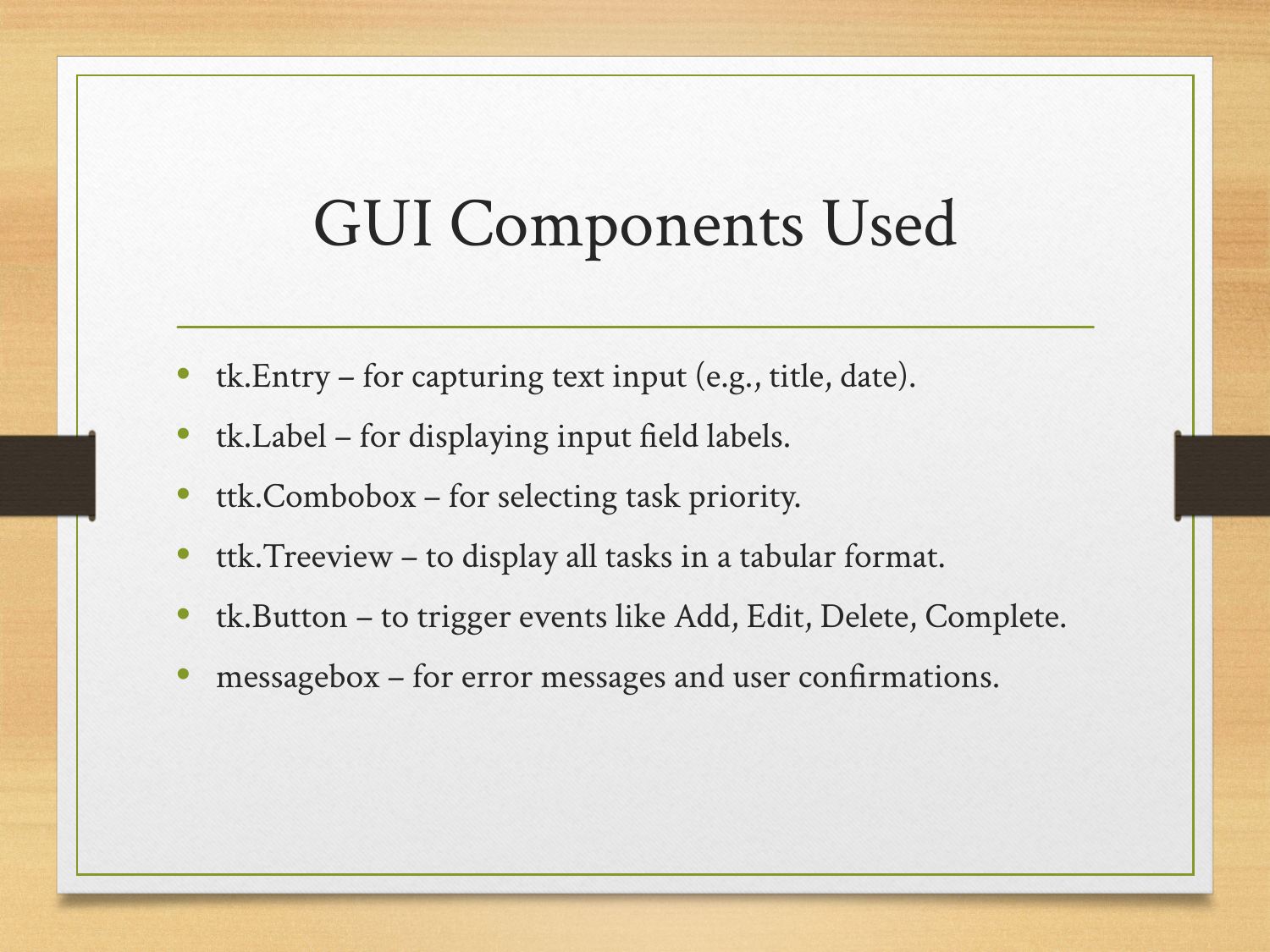

# GUI Components Used
tk.Entry – for capturing text input (e.g., title, date).
tk.Label – for displaying input field labels.
ttk.Combobox – for selecting task priority.
ttk.Treeview – to display all tasks in a tabular format.
tk.Button – to trigger events like Add, Edit, Delete, Complete.
messagebox – for error messages and user confirmations.